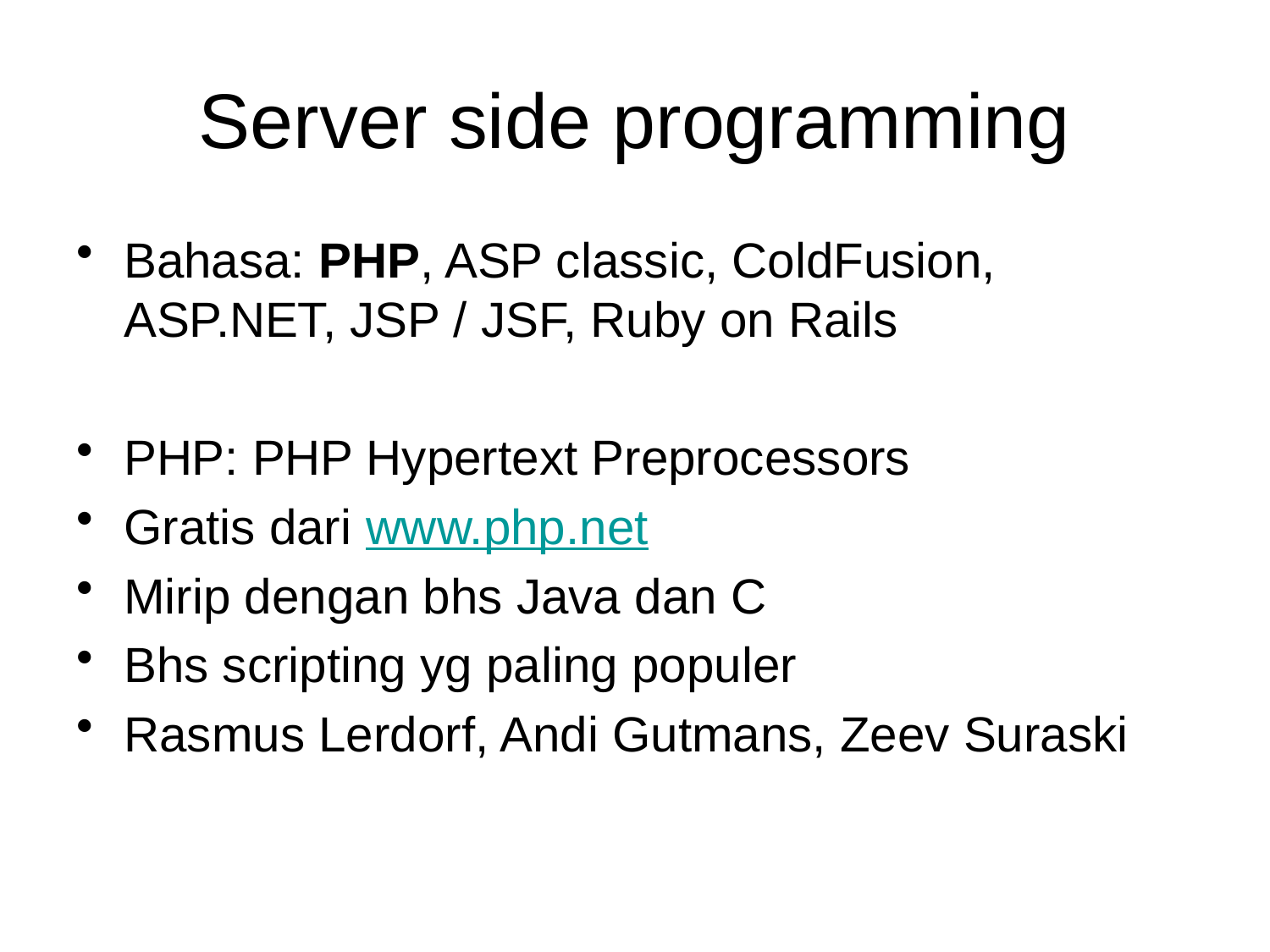

# Server side programming
Bahasa: PHP, ASP classic, ColdFusion, ASP.NET, JSP / JSF, Ruby on Rails

PHP: PHP Hypertext Preprocessors
Gratis dari www.php.net
Mirip dengan bhs Java dan C
Bhs scripting yg paling populer
Rasmus Lerdorf, Andi Gutmans, Zeev Suraski